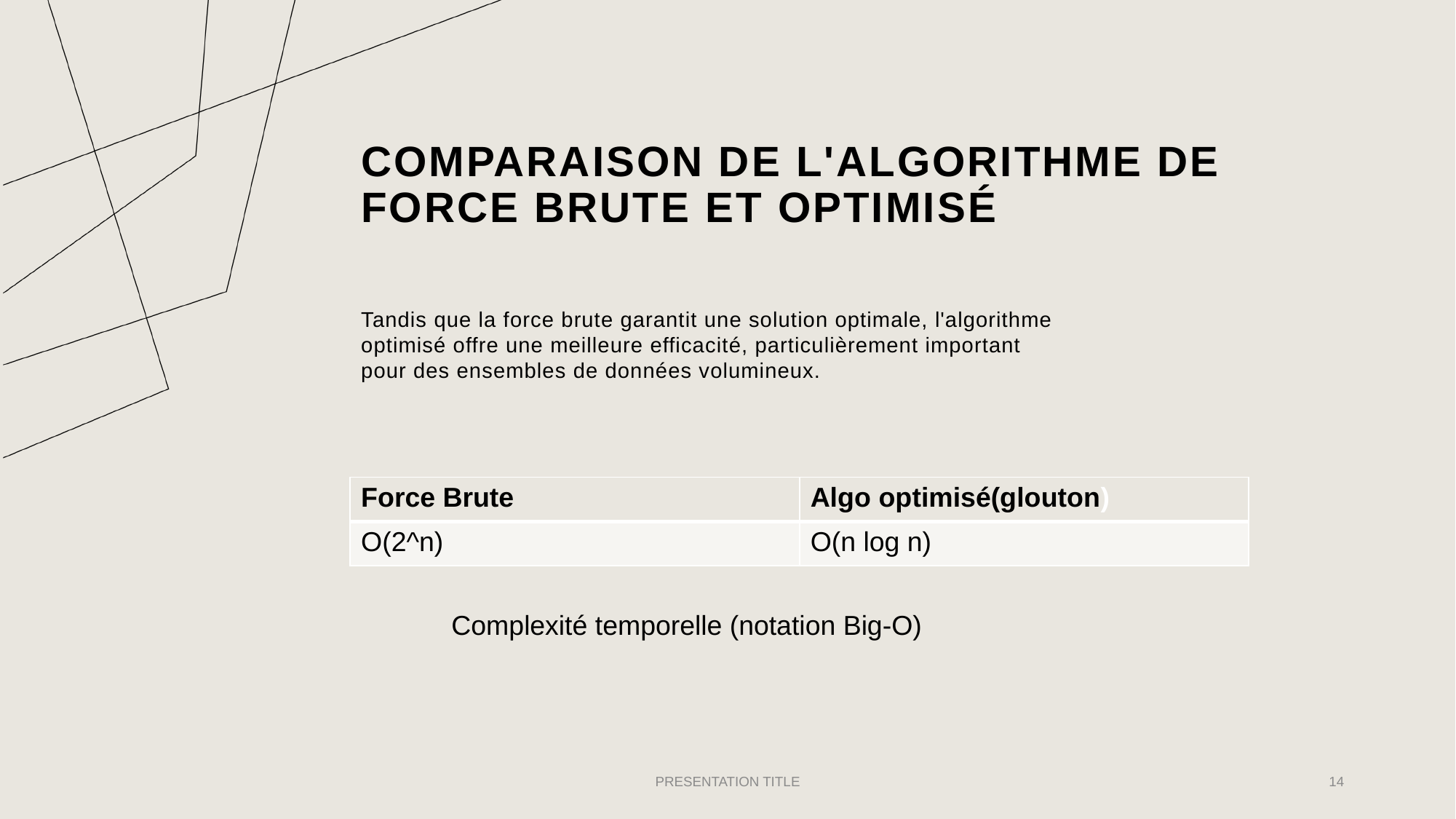

# Comparaison de l'Algorithme de Force Brute et Optimisé
Tandis que la force brute garantit une solution optimale, l'algorithme optimisé offre une meilleure efficacité, particulièrement important pour des ensembles de données volumineux.

| Force Brute | Algo optimisé(glouton) |
| --- | --- |
| O(2^n) | O(n log n) |
Complexité temporelle (notation Big-O)
PRESENTATION TITLE
14